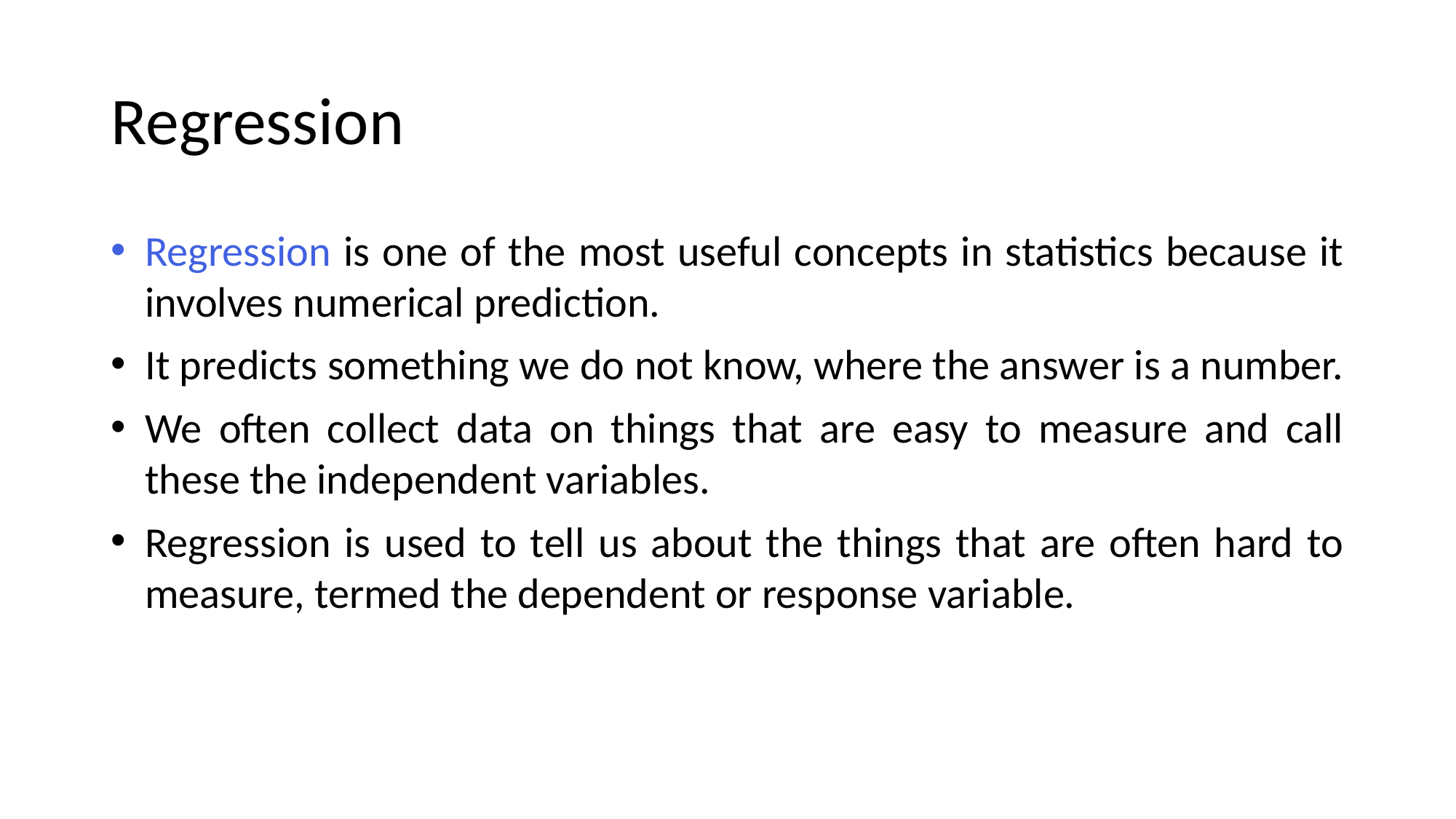

# Regression
Regression is one of the most useful concepts in statistics because it involves numerical prediction.
It predicts something we do not know, where the answer is a number.
We often collect data on things that are easy to measure and call these the independent variables.
Regression is used to tell us about the things that are often hard to measure, termed the dependent or response variable.